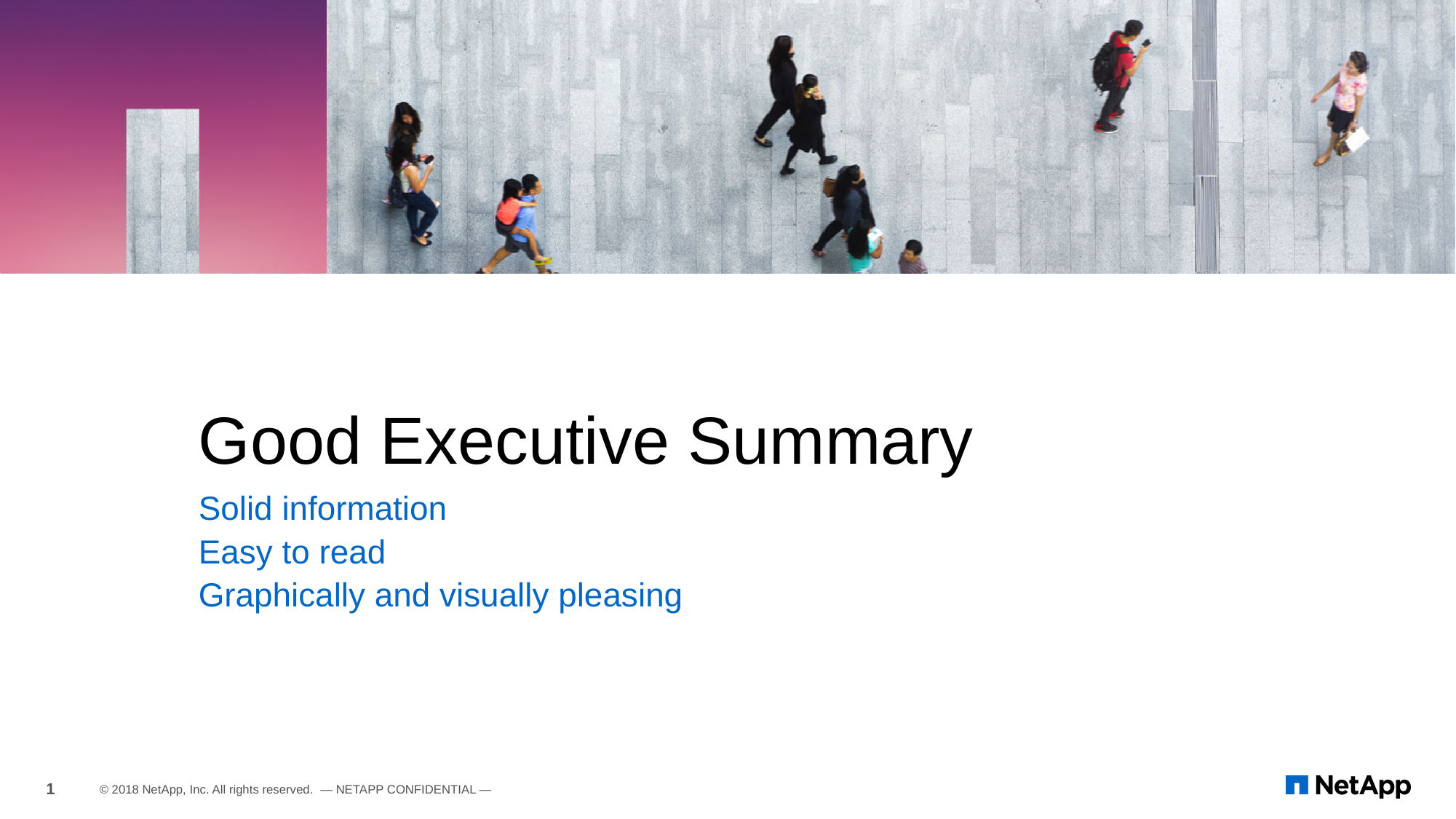

# Good Executive Summary
Solid information
Easy to read
Graphically and visually pleasing
1
© 2018 NetApp, Inc. All rights reserved.  — NETAPP CONFIDENTIAL —